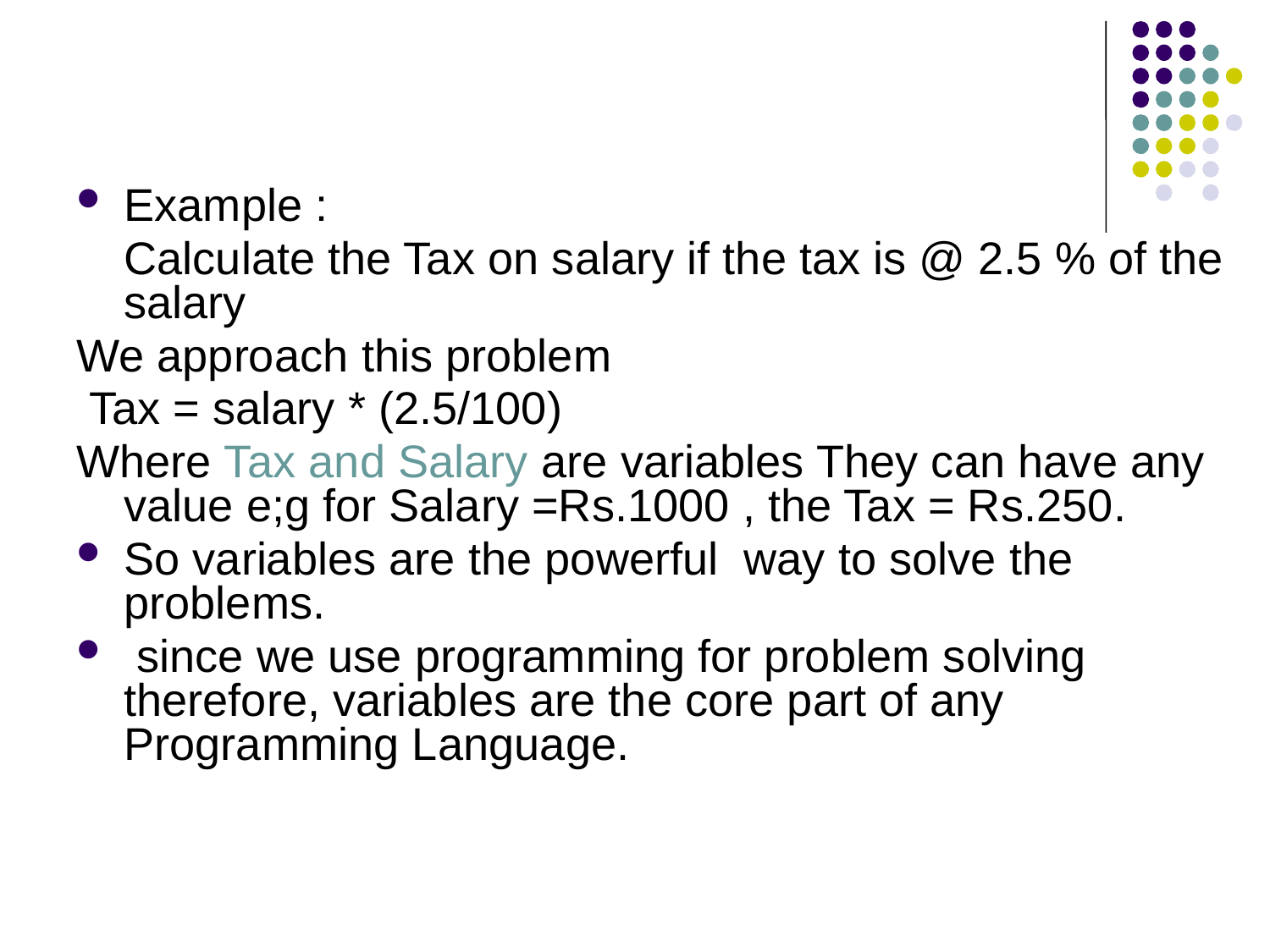

#
Example :
	Calculate the Tax on salary if the tax is @ 2.5 % of the salary
We approach this problem
 Tax = salary * (2.5/100)
Where Tax and Salary are variables They can have any value e;g for Salary =Rs.1000 , the Tax = Rs.250.
So variables are the powerful  way to solve the problems.
 since we use programming for problem solving therefore, variables are the core part of any Programming Language.